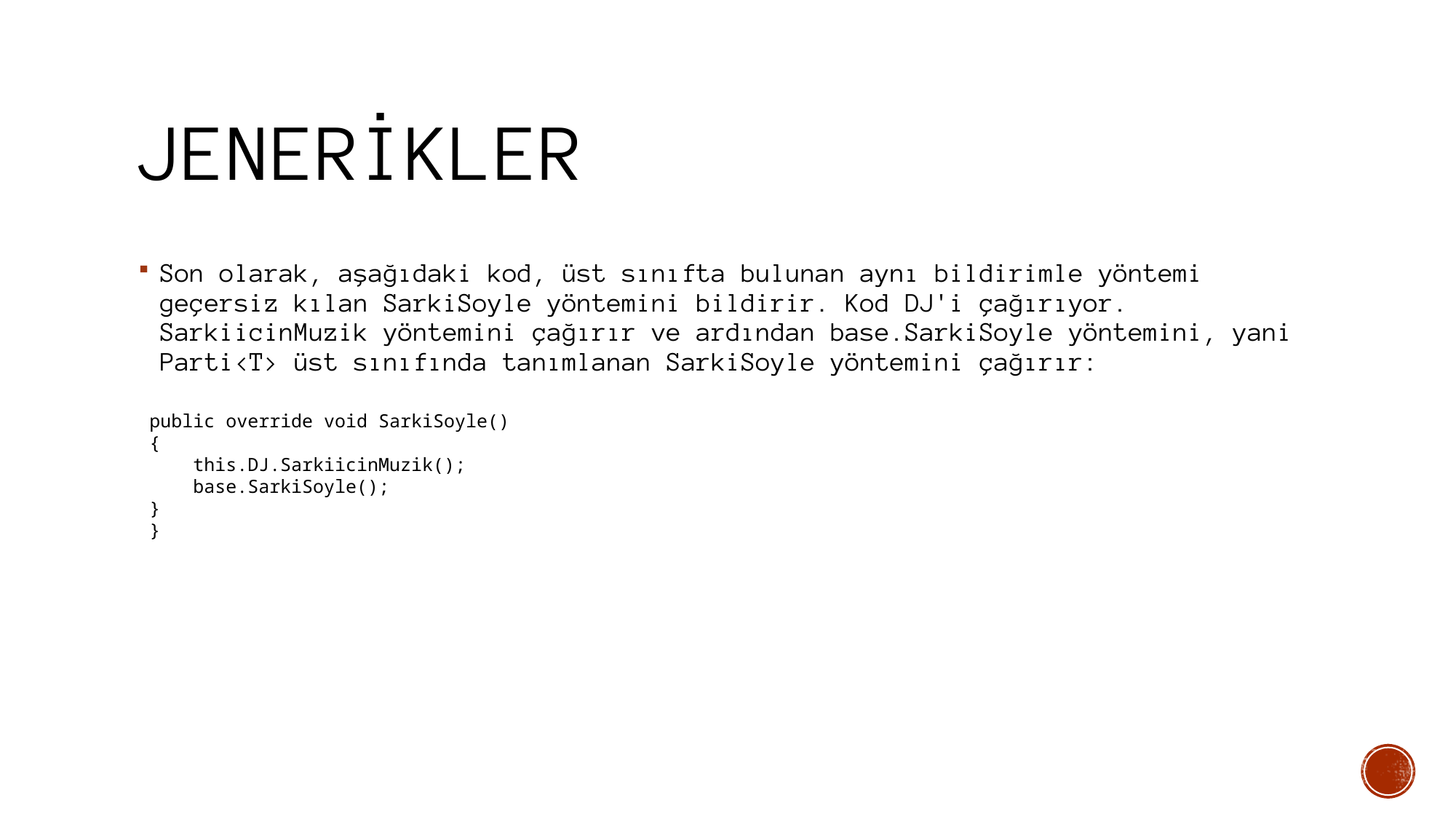

# JENERİKLER
Son olarak, aşağıdaki kod, üst sınıfta bulunan aynı bildirimle yöntemi geçersiz kılan SarkiSoyle yöntemini bildirir. Kod DJ'i çağırıyor. SarkiicinMuzik yöntemini çağırır ve ardından base.SarkiSoyle yöntemini, yani Parti<T> üst sınıfında tanımlanan SarkiSoyle yöntemini çağırır:

 public override void SarkiSoyle()
 {
     this.DJ.SarkiicinMuzik();
     base.SarkiSoyle();
 }
 }